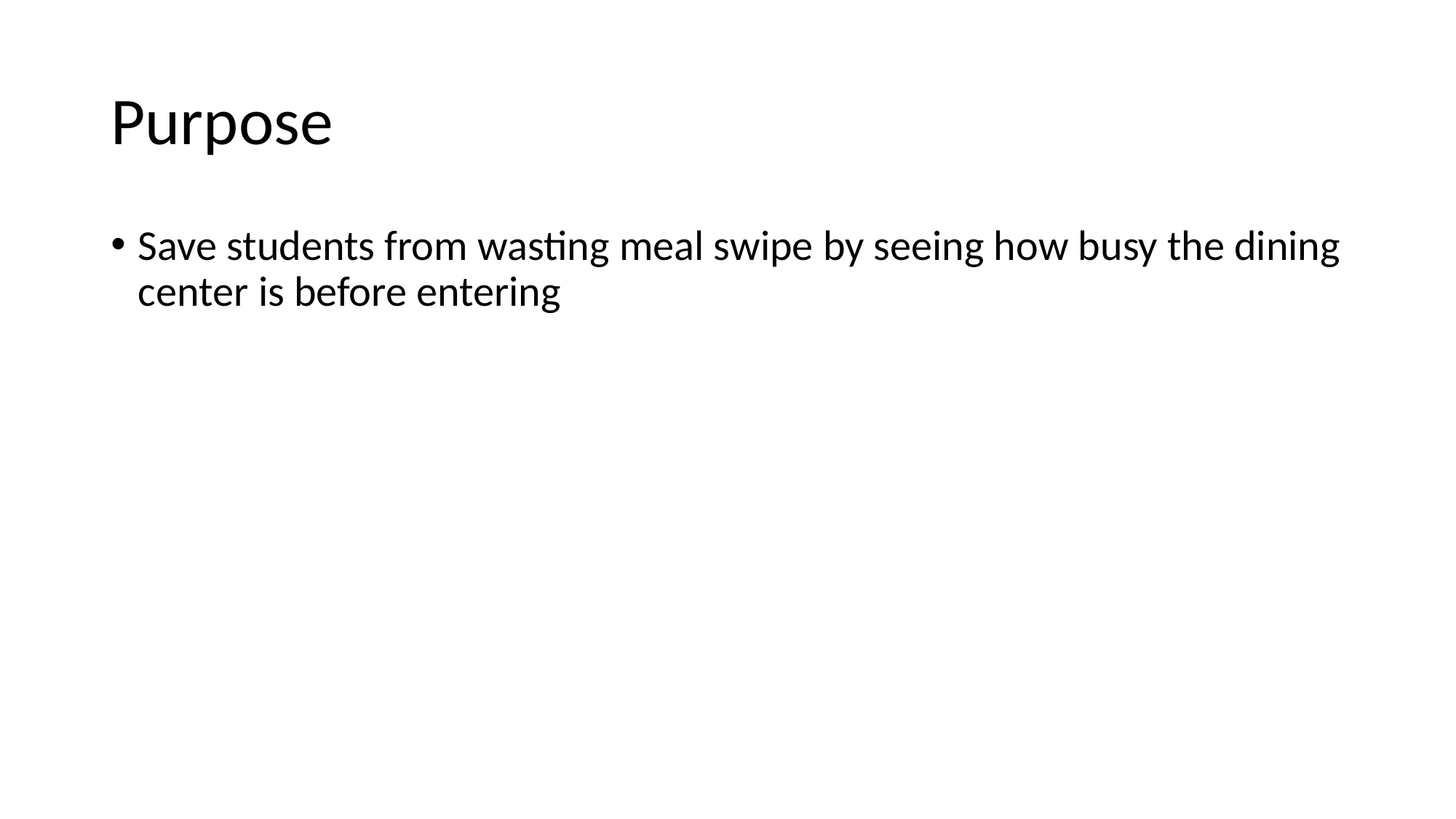

# Purpose
Save students from wasting meal swipe by seeing how busy the dining center is before entering